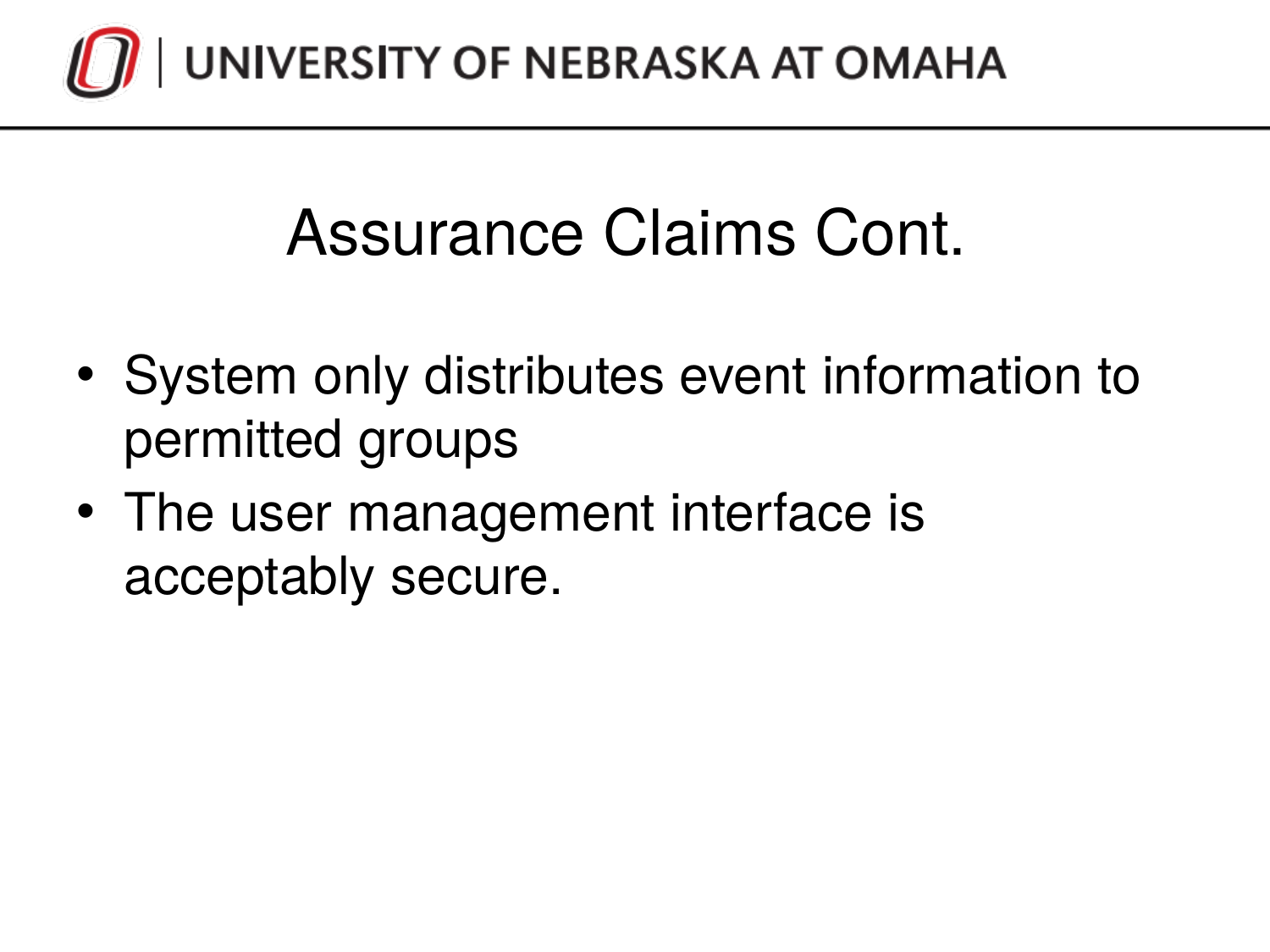

# Assurance Claims Cont.
System only distributes event information to permitted groups
The user management interface is acceptably secure.